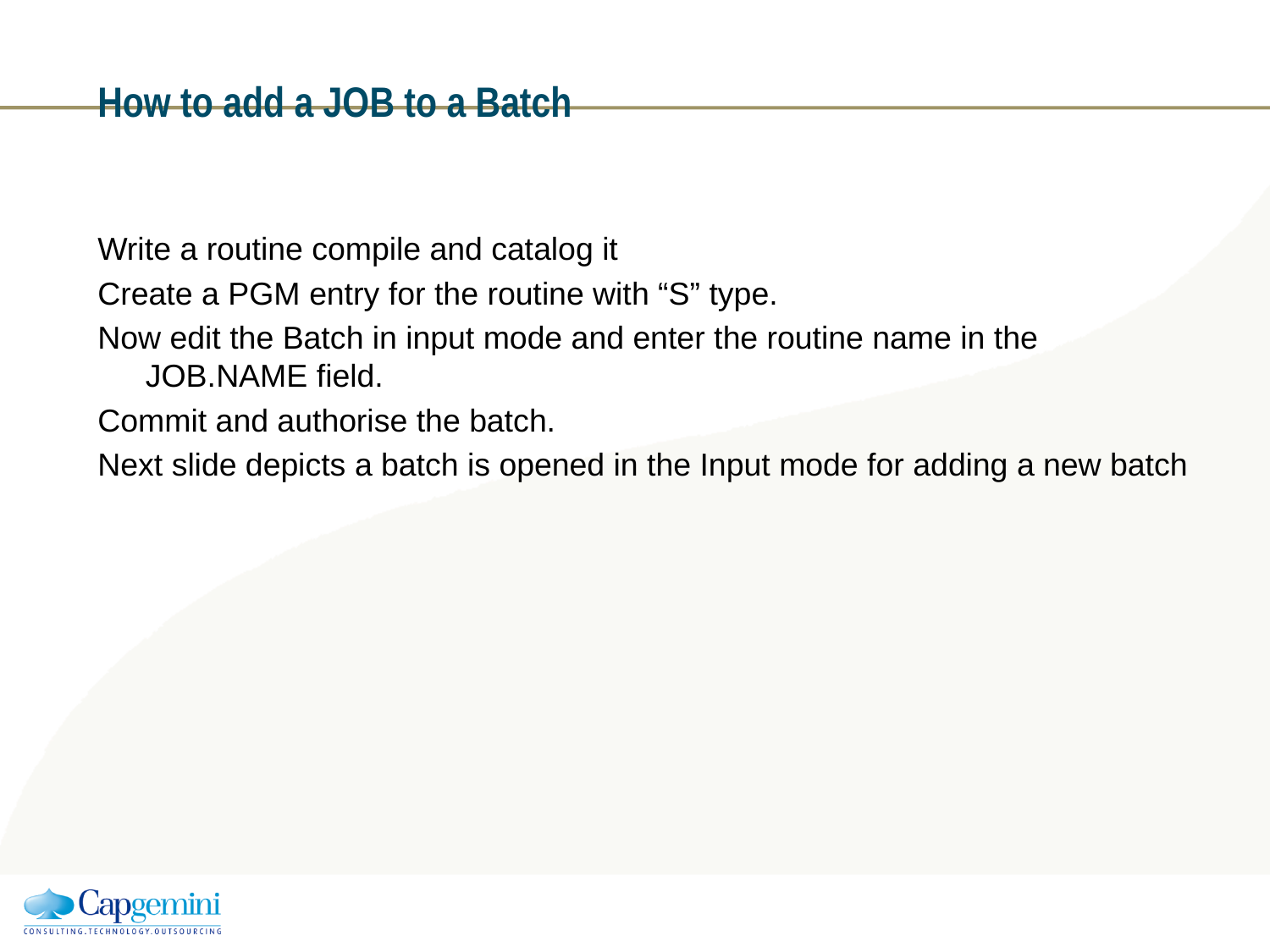

# How to add a JOB to a Batch
Write a routine compile and catalog it
Create a PGM entry for the routine with “S” type.
Now edit the Batch in input mode and enter the routine name in the JOB.NAME field.
Commit and authorise the batch.
Next slide depicts a batch is opened in the Input mode for adding a new batch